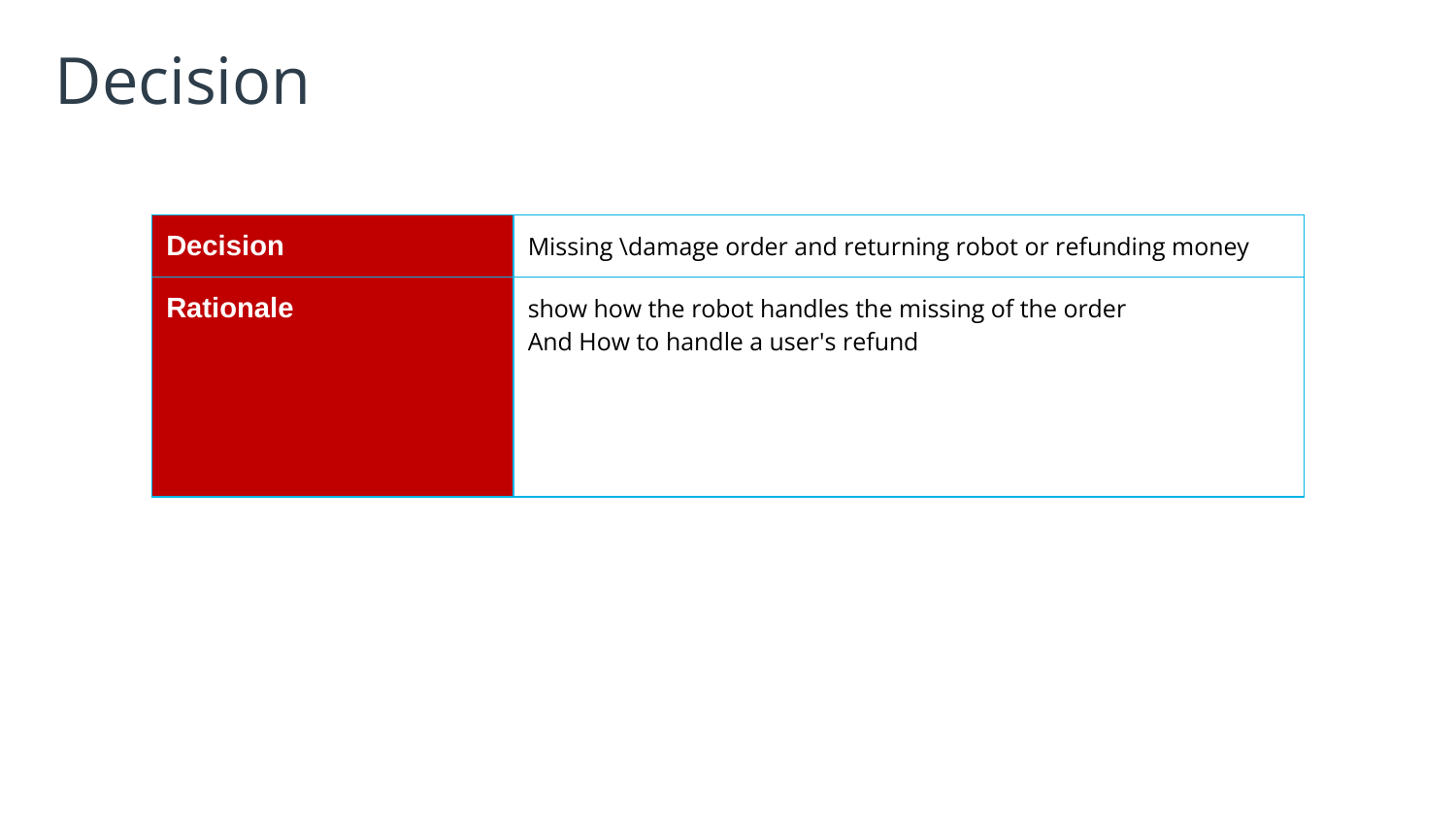

# Decision
| Decision | Missing \damage order and returning robot or refunding money |
| --- | --- |
| Rationale | show how the robot handles the missing of the order And How to handle a user's refund |